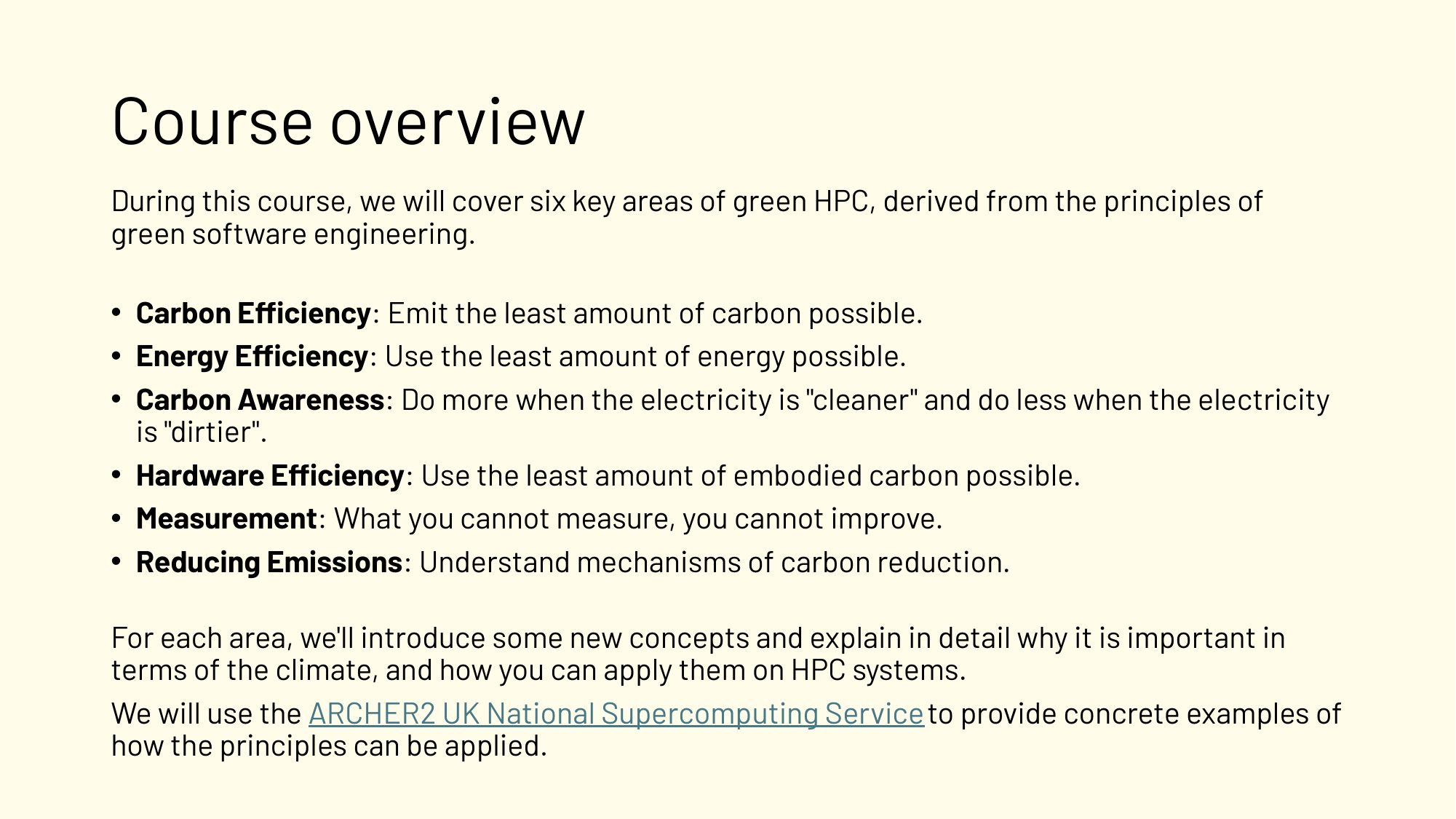

# Course overview
During this course, we will cover six key areas of green HPC, derived from the principles of green software engineering.
Carbon Efficiency: Emit the least amount of carbon possible.
Energy Efficiency: Use the least amount of energy possible.
Carbon Awareness: Do more when the electricity is "cleaner" and do less when the electricity is "dirtier".
Hardware Efficiency: Use the least amount of embodied carbon possible.
Measurement: What you cannot measure, you cannot improve.
Reducing Emissions: Understand mechanisms of carbon reduction.
For each area, we'll introduce some new concepts and explain in detail why it is important in terms of the climate, and how you can apply them on HPC systems.
We will use the ARCHER2 UK National Supercomputing Service to provide concrete examples of how the principles can be applied.